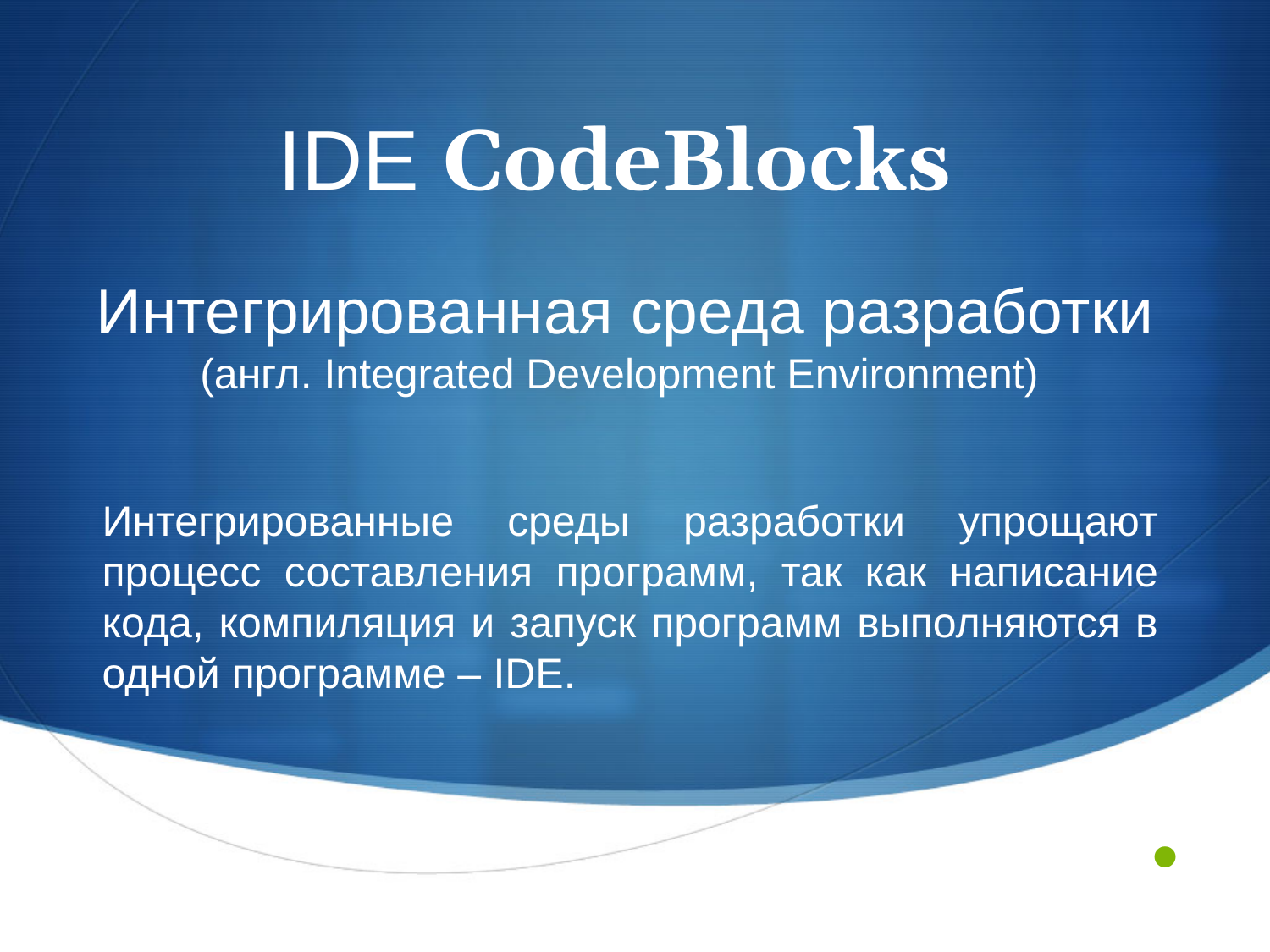

# IDE CodeBlocks Интегрированная среда разработки (англ. Integrated Development Environment)
Интегрированные среды разработки упрощают процесс составления программ, так как написание кода, компиляция и запуск программ выполняются в одной программе – IDE.